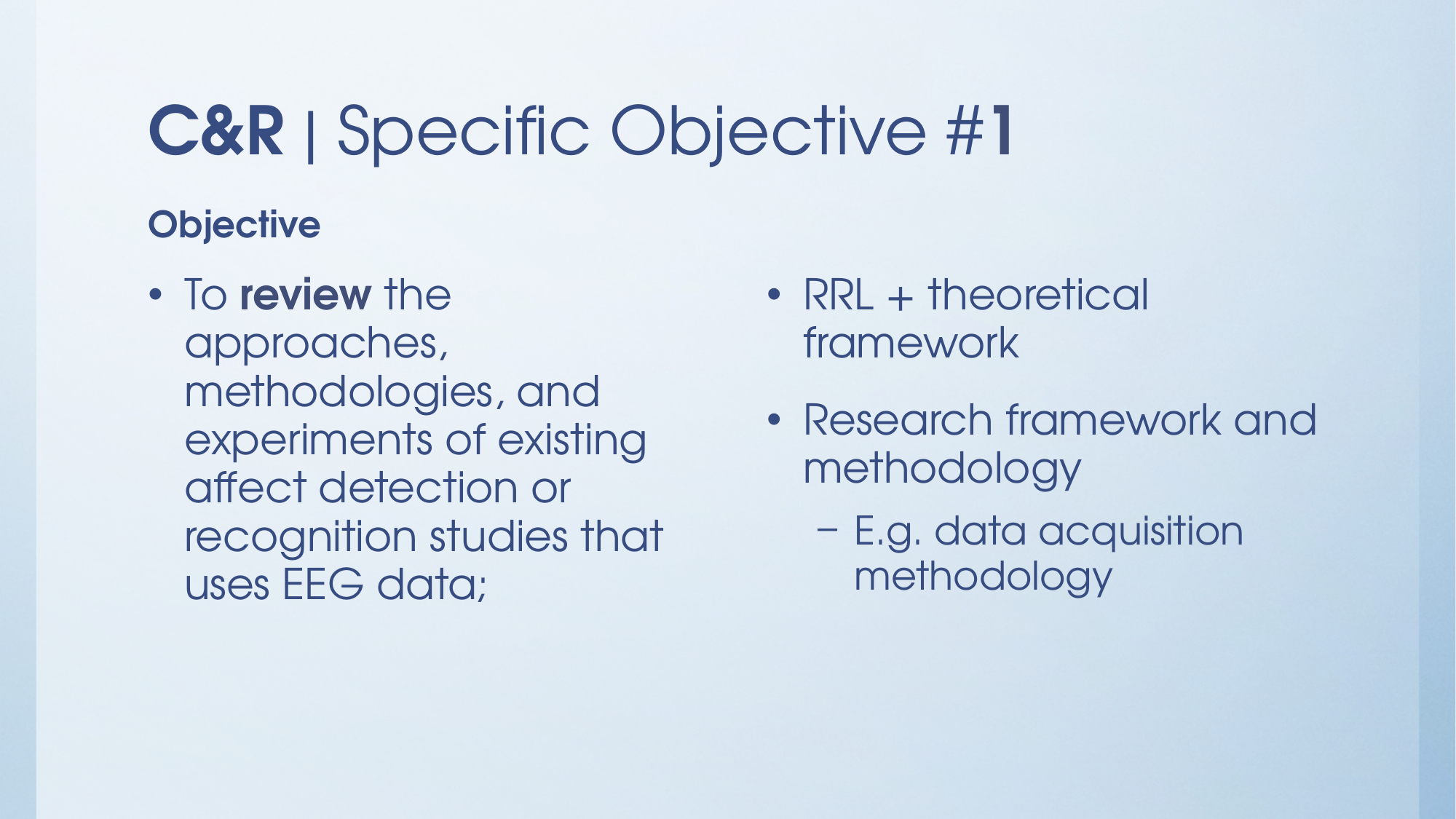

# C&R | Specific Objective #1
Objective

To review the approaches, methodologies, and experiments of existing affect detection or recognition studies that uses EEG data;
RRL + theoretical framework
Research framework and methodology
E.g. data acquisition methodology